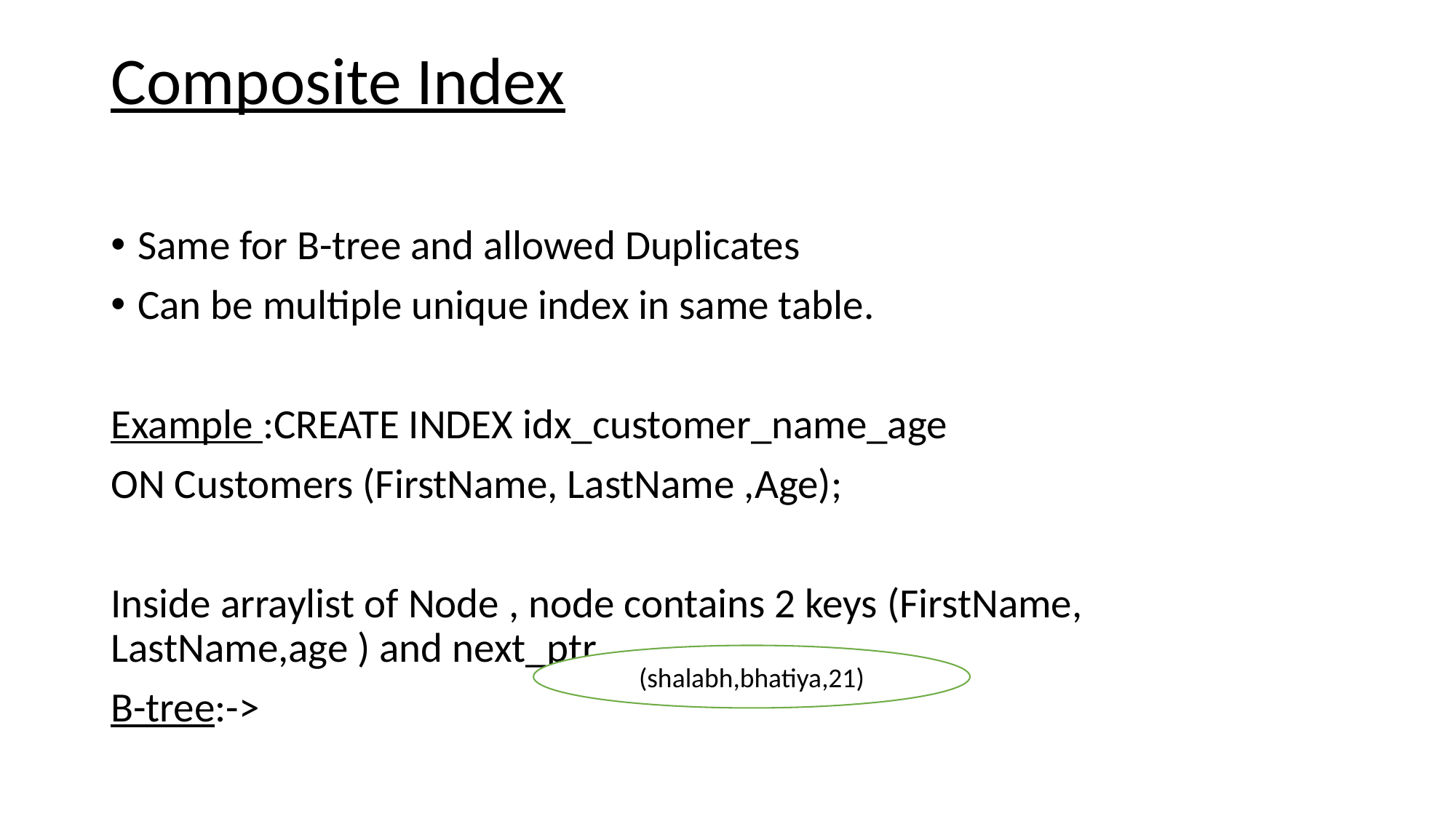

# Composite Index
Same for B-tree and allowed Duplicates
Can be multiple unique index in same table.

Example :CREATE INDEX idx_customer_name_age
ON Customers (FirstName, LastName ,Age);

Inside arraylist of Node , node contains 2 keys (FirstName, LastName,age ) and next_ptr
B-tree:->

(shalabh,bhatiya,21)